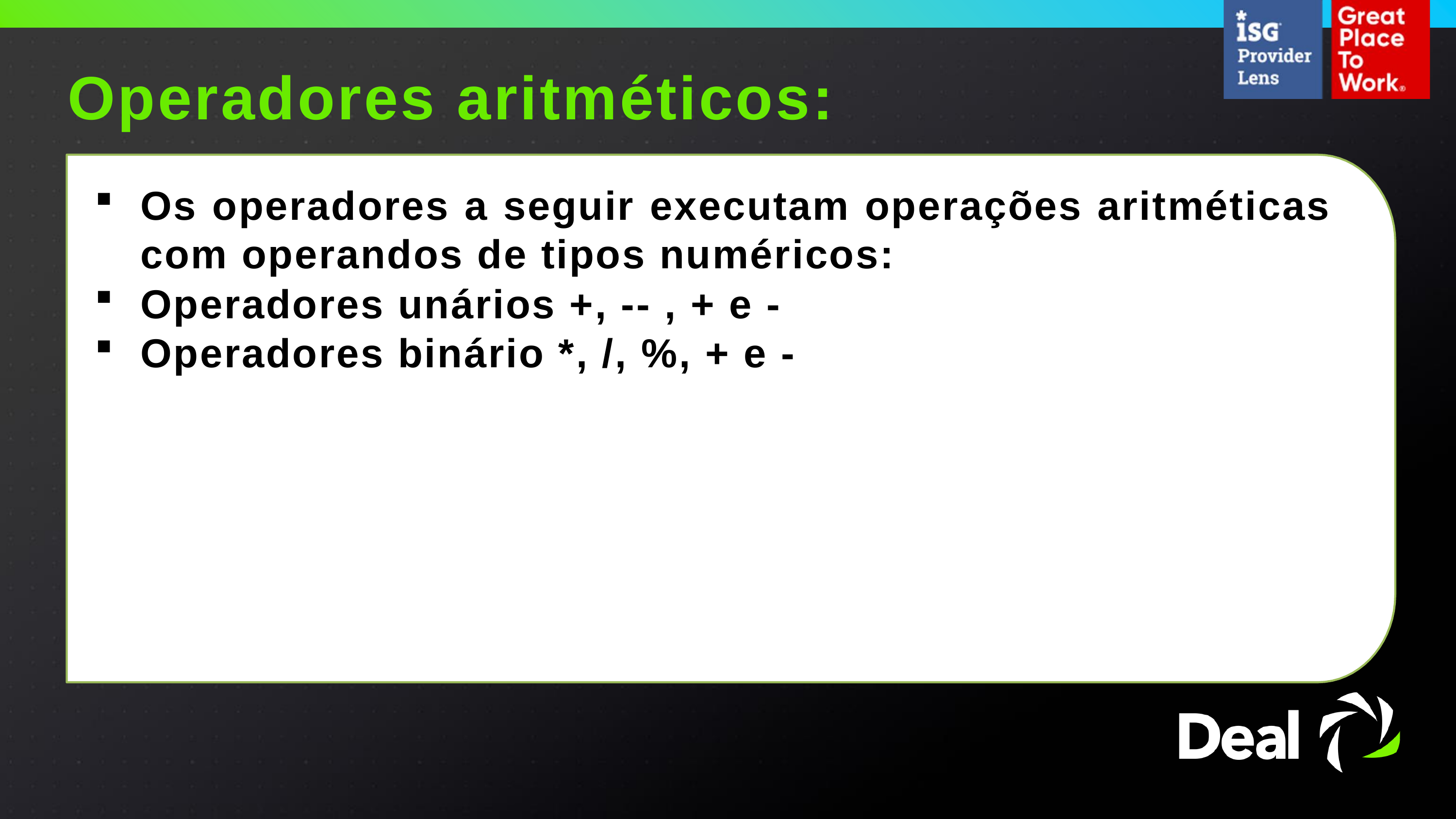

Operadores aritméticos:

Os operadores a seguir executam operações aritméticas com operandos de tipos numéricos:
Operadores unários +, -- , + e -
Operadores binário *, /, %, + e -